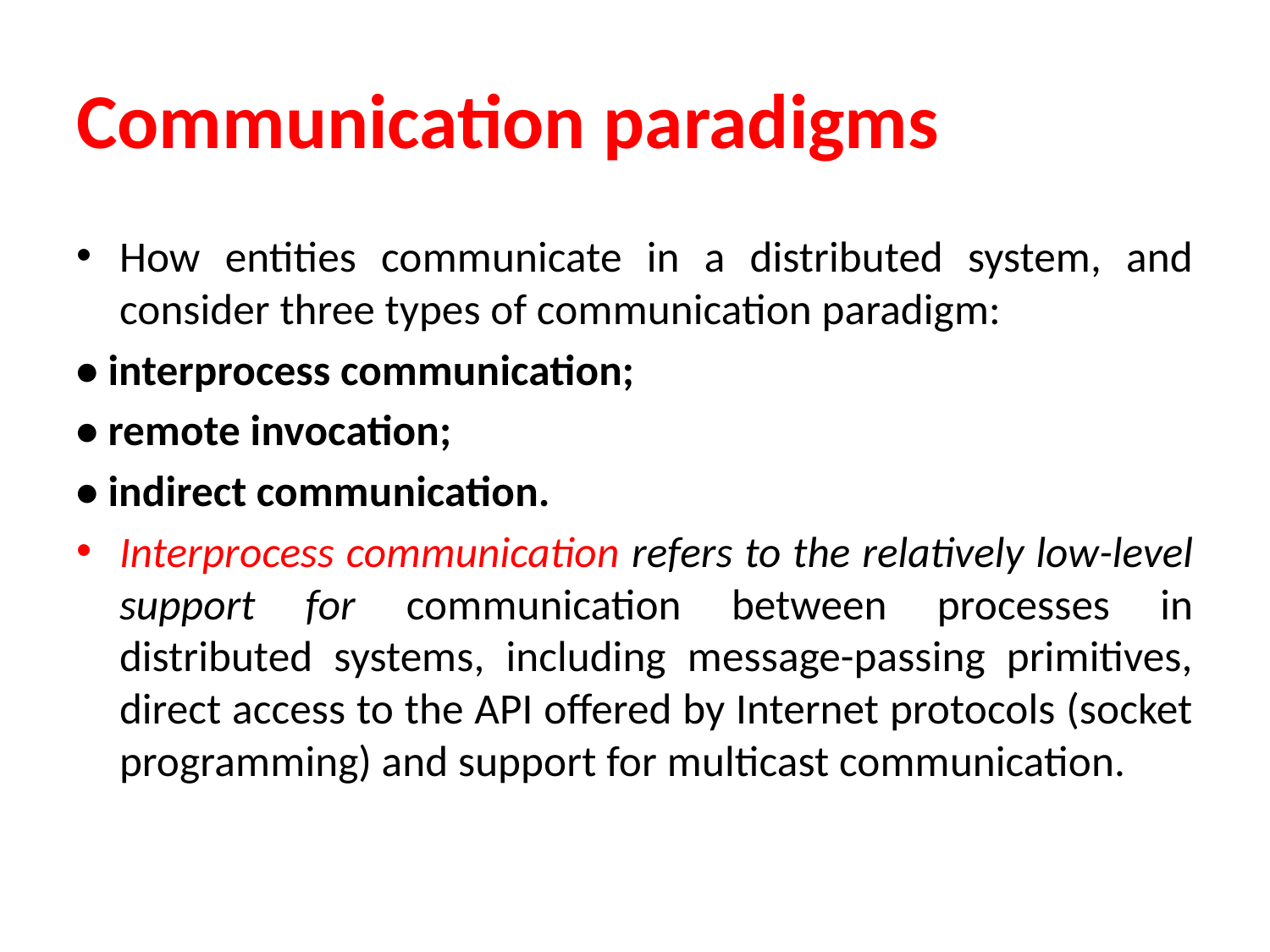

# Communication paradigms
How entities communicate in a distributed system, and consider three types of communication paradigm:
• interprocess communication;
• remote invocation;
• indirect communication.
Interprocess communication refers to the relatively low-level support for communication between processes in distributed systems, including message-passing primitives, direct access to the API offered by Internet protocols (socket programming) and support for multicast communication.